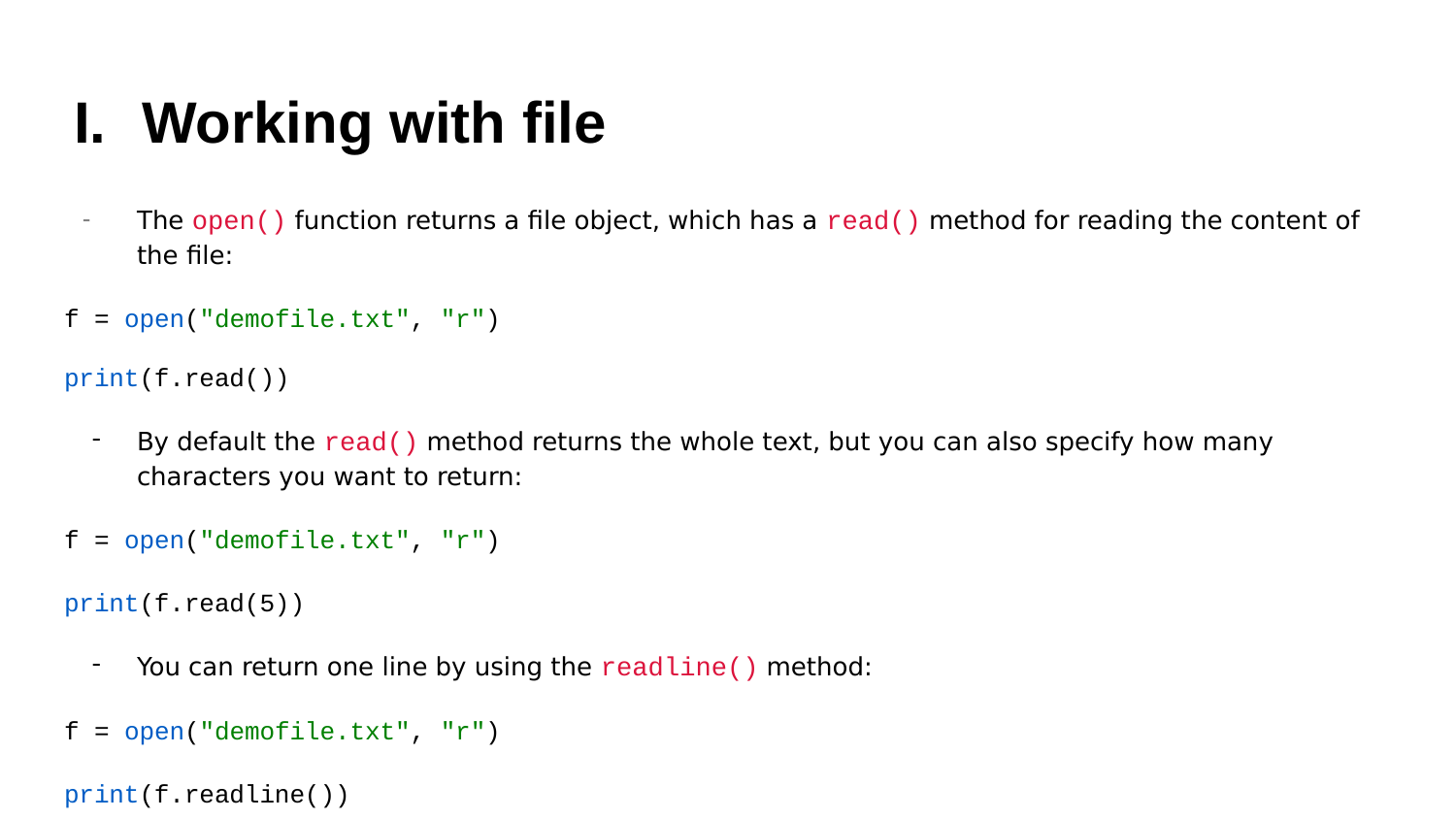

# Working with file
The open() function returns a file object, which has a read() method for reading the content of the file:
f = open("demofile.txt", "r")
print(f.read())
By default the read() method returns the whole text, but you can also specify how many characters you want to return:
f = open("demofile.txt", "r")
print(f.read(5))
You can return one line by using the readline() method:
f = open("demofile.txt", "r")
print(f.readline())